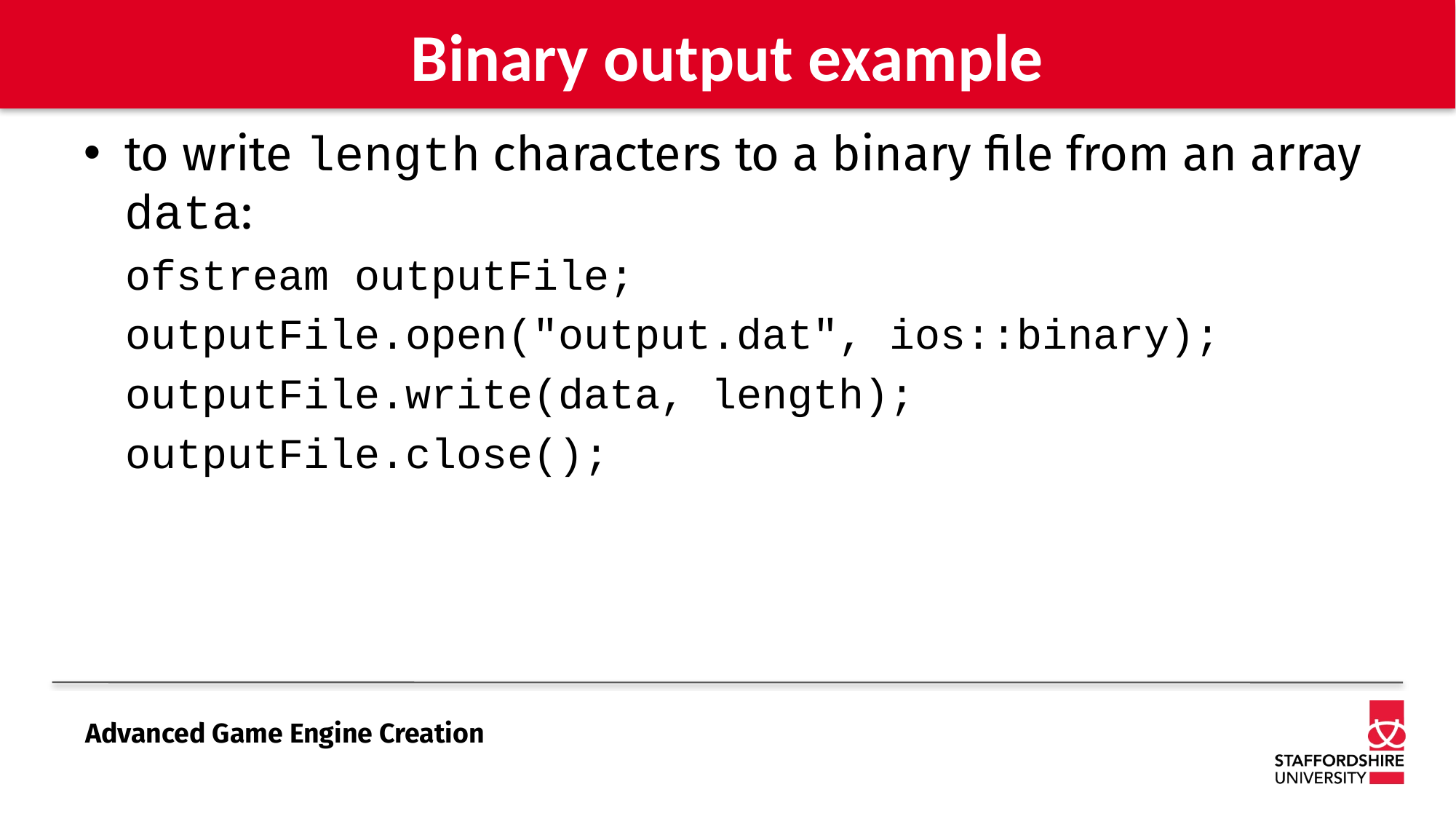

# Binary output example
to write length characters to a binary file from an array data:
ofstream outputFile;
outputFile.open("output.dat", ios::binary);
outputFile.write(data, length);
outputFile.close();

Advanced Game Engine Creation